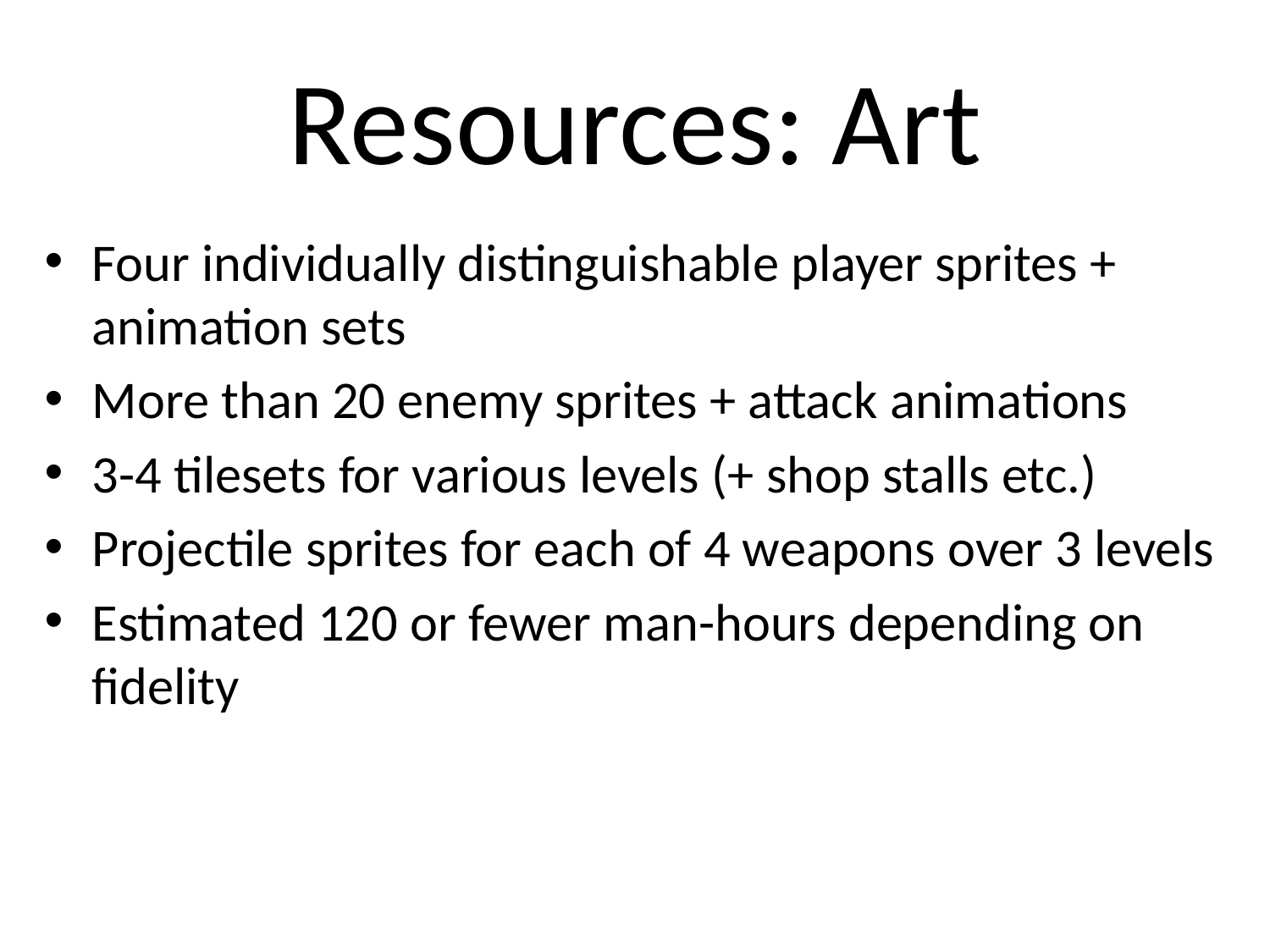

# Resources: Art
Four individually distinguishable player sprites + animation sets
More than 20 enemy sprites + attack animations
3-4 tilesets for various levels (+ shop stalls etc.)
Projectile sprites for each of 4 weapons over 3 levels
Estimated 120 or fewer man-hours depending on fidelity